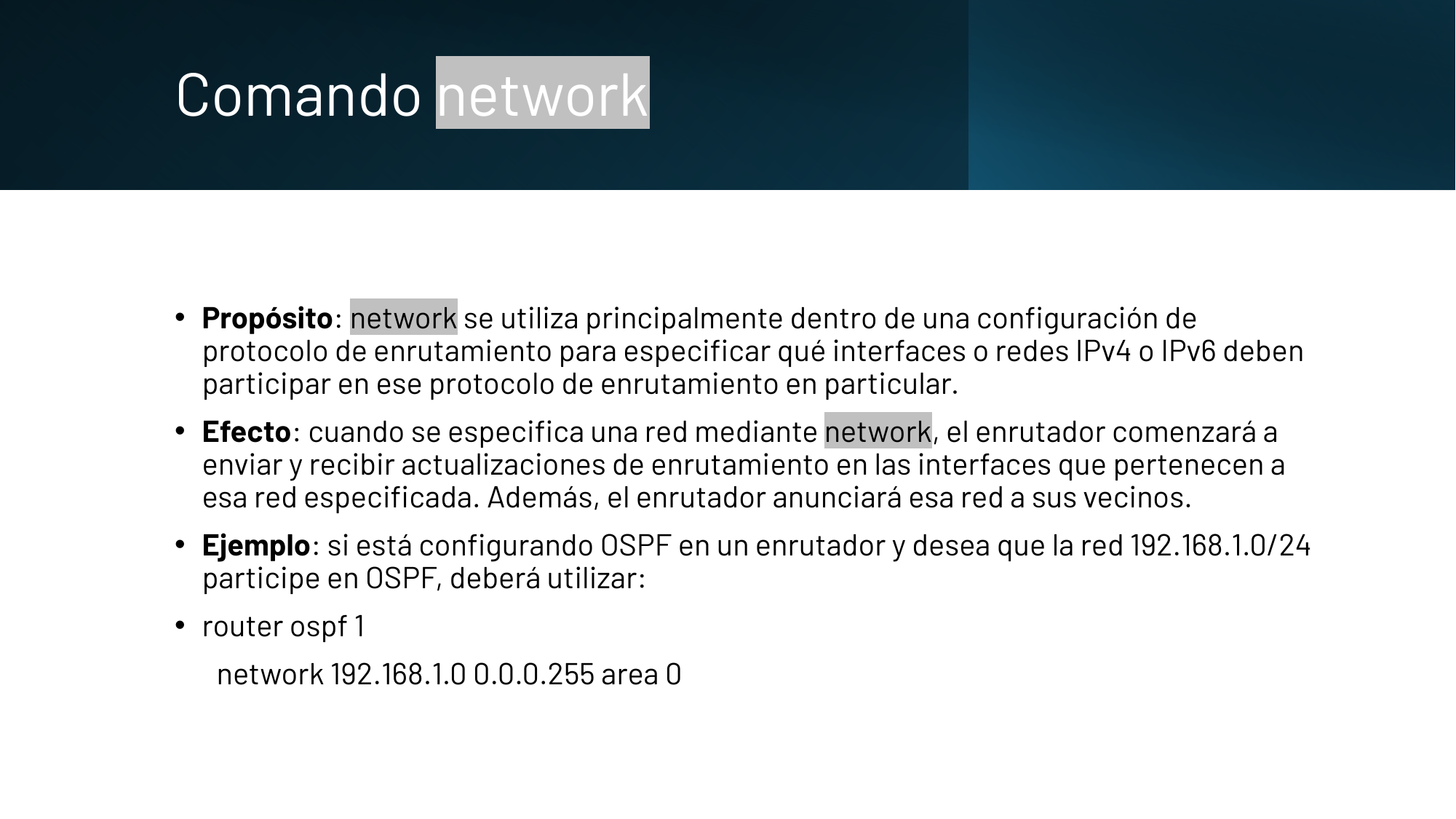

# Comando network
Propósito: network se utiliza principalmente dentro de una configuración de protocolo de enrutamiento para especificar qué interfaces o redes IPv4 o IPv6 deben participar en ese protocolo de enrutamiento en particular.
Efecto: cuando se especifica una red mediante network, el enrutador comenzará a enviar y recibir actualizaciones de enrutamiento en las interfaces que pertenecen a esa red especificada. Además, el enrutador anunciará esa red a sus vecinos.
Ejemplo: si está configurando OSPF en un enrutador y desea que la red 192.168.1.0/24 participe en OSPF, deberá utilizar:
router ospf 1
       network 192.168.1.0 0.0.0.255 area 0